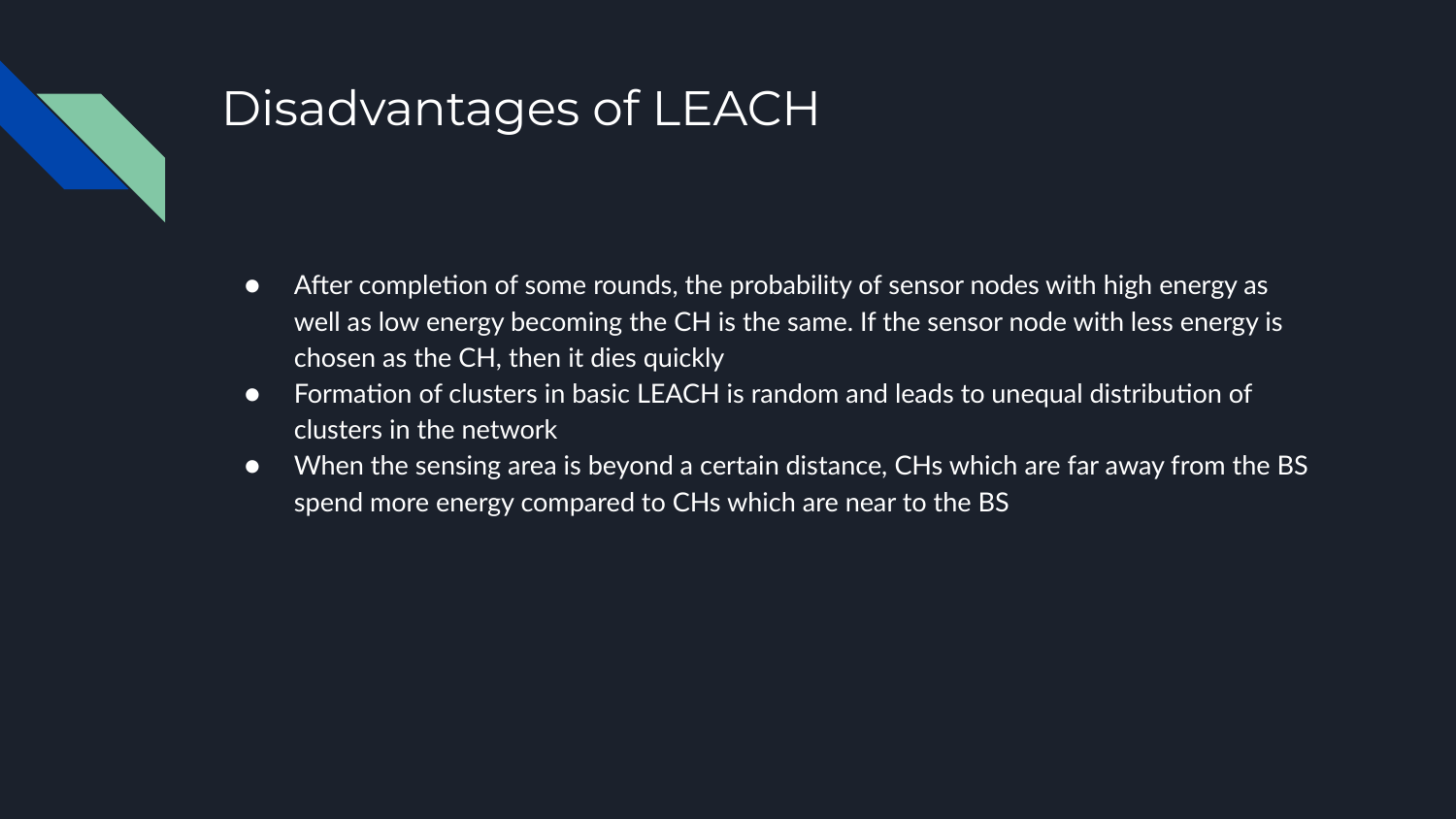

# Disadvantages of LEACH
After completion of some rounds, the probability of sensor nodes with high energy as well as low energy becoming the CH is the same. If the sensor node with less energy is chosen as the CH, then it dies quickly
Formation of clusters in basic LEACH is random and leads to unequal distribution of clusters in the network
When the sensing area is beyond a certain distance, CHs which are far away from the BS spend more energy compared to CHs which are near to the BS